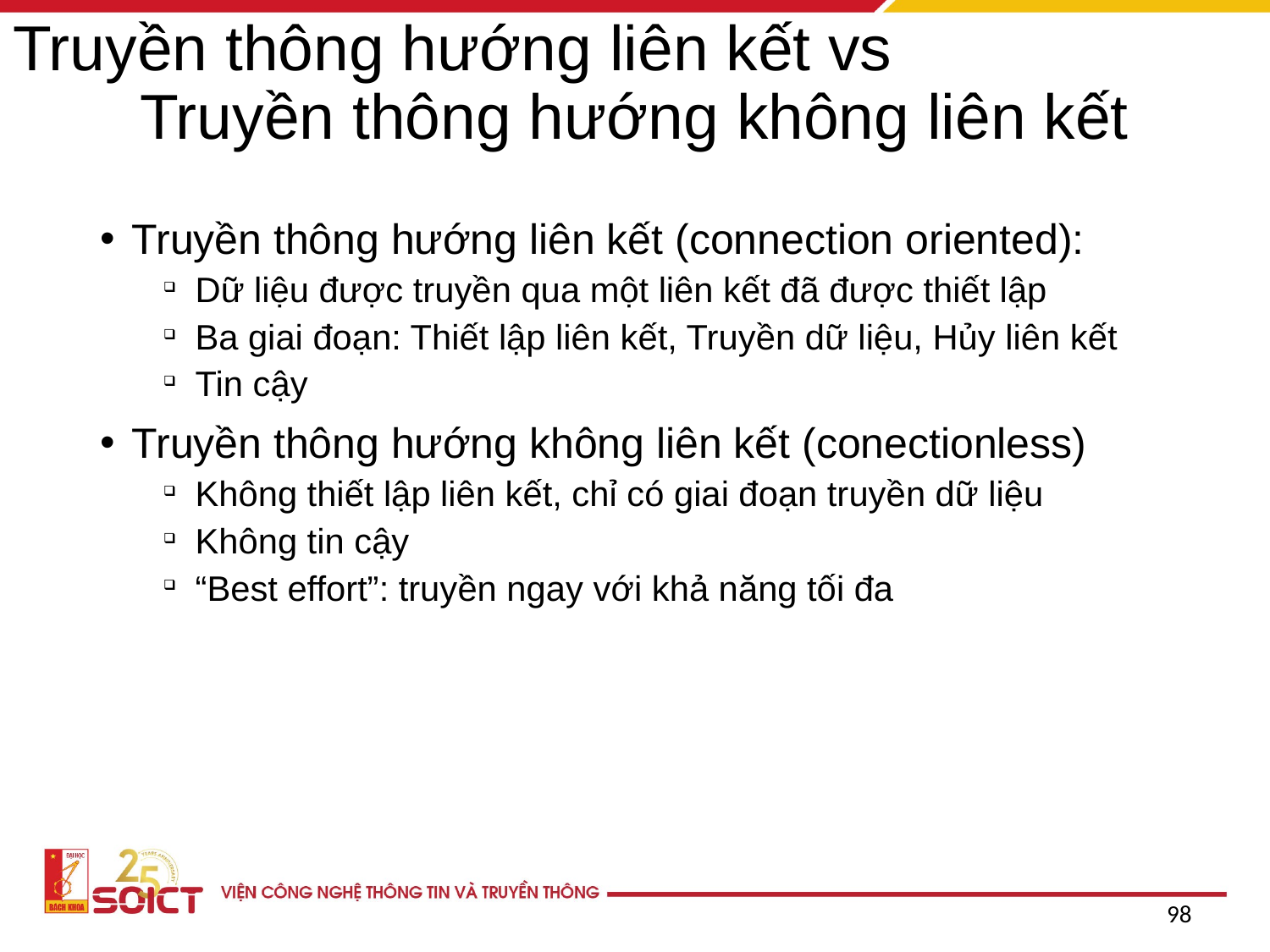

# Truyền thông hướng liên kết vs Truyền thông hướng không liên kết
Truyền thông hướng liên kết (connection oriented):
Dữ liệu được truyền qua một liên kết đã được thiết lập
Ba giai đoạn: Thiết lập liên kết, Truyền dữ liệu, Hủy liên kết
Tin cậy
Truyền thông hướng không liên kết (conectionless)
Không thiết lập liên kết, chỉ có giai đoạn truyền dữ liệu
Không tin cậy
“Best effort”: truyền ngay với khả năng tối đa

98